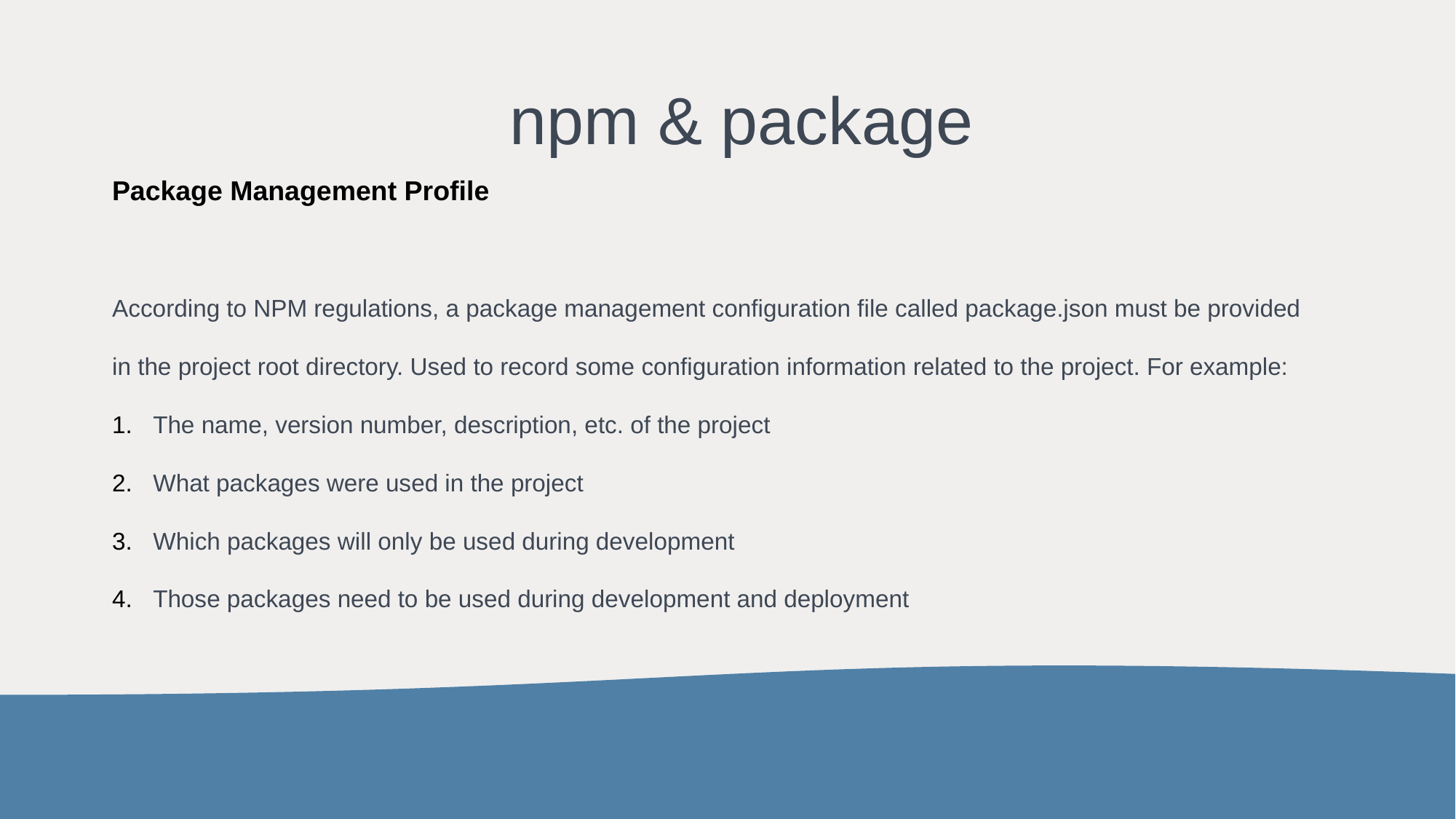

# npm & package
Package Management Profile
According to NPM regulations, a package management configuration file called package.json must be provided in the project root directory. Used to record some configuration information related to the project. For example:
The name, version number, description, etc. of the project
What packages were used in the project
Which packages will only be used during development
Those packages need to be used during development and deployment